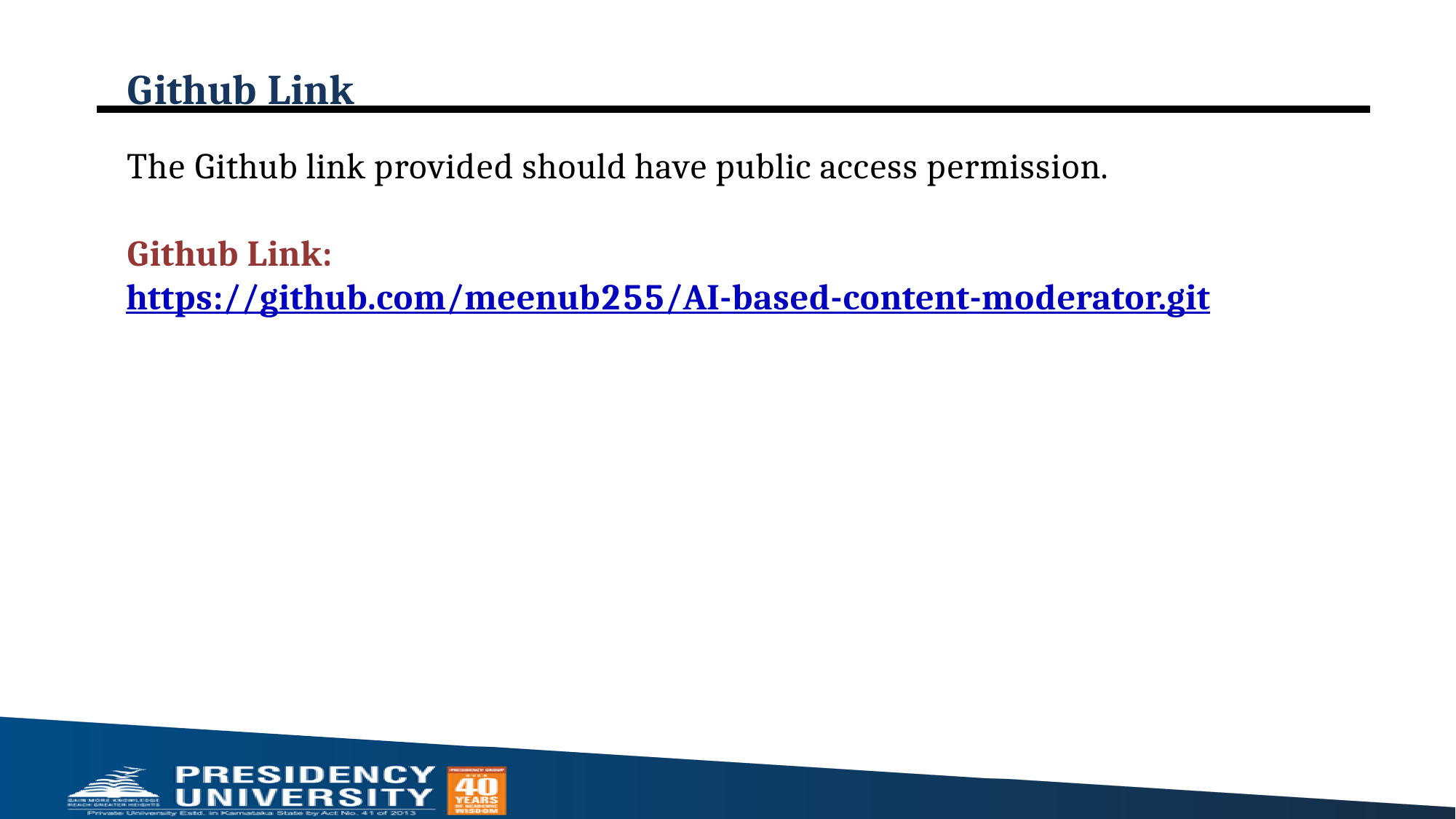

# Github Link

The Github link provided should have public access permission.

Github Link:
https://github.com/meenub255/AI-based-content-moderator.git